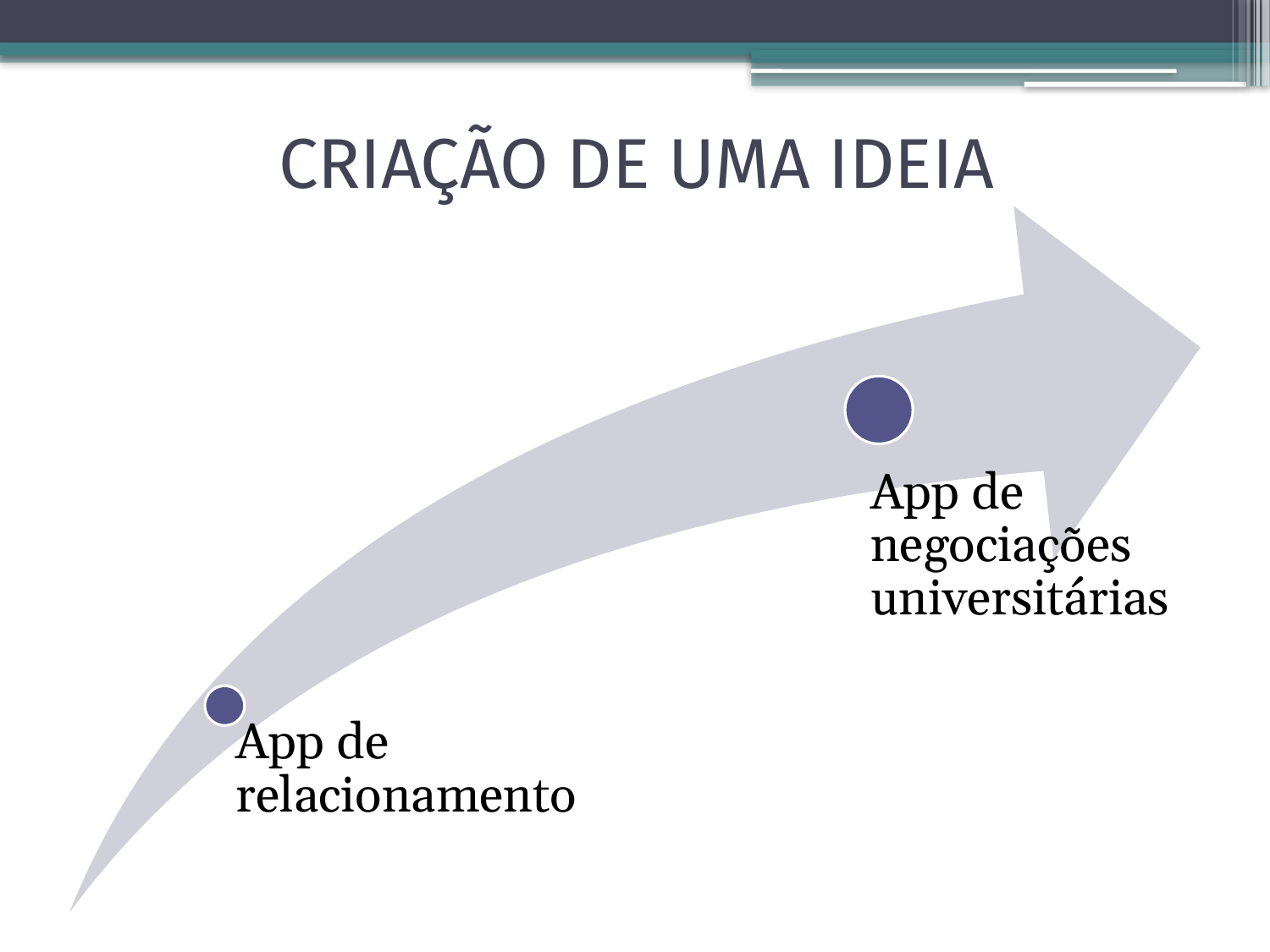

# CRIAÇÃO DE UMA IDEIA
App de relacionamento

App de negociações universitárias